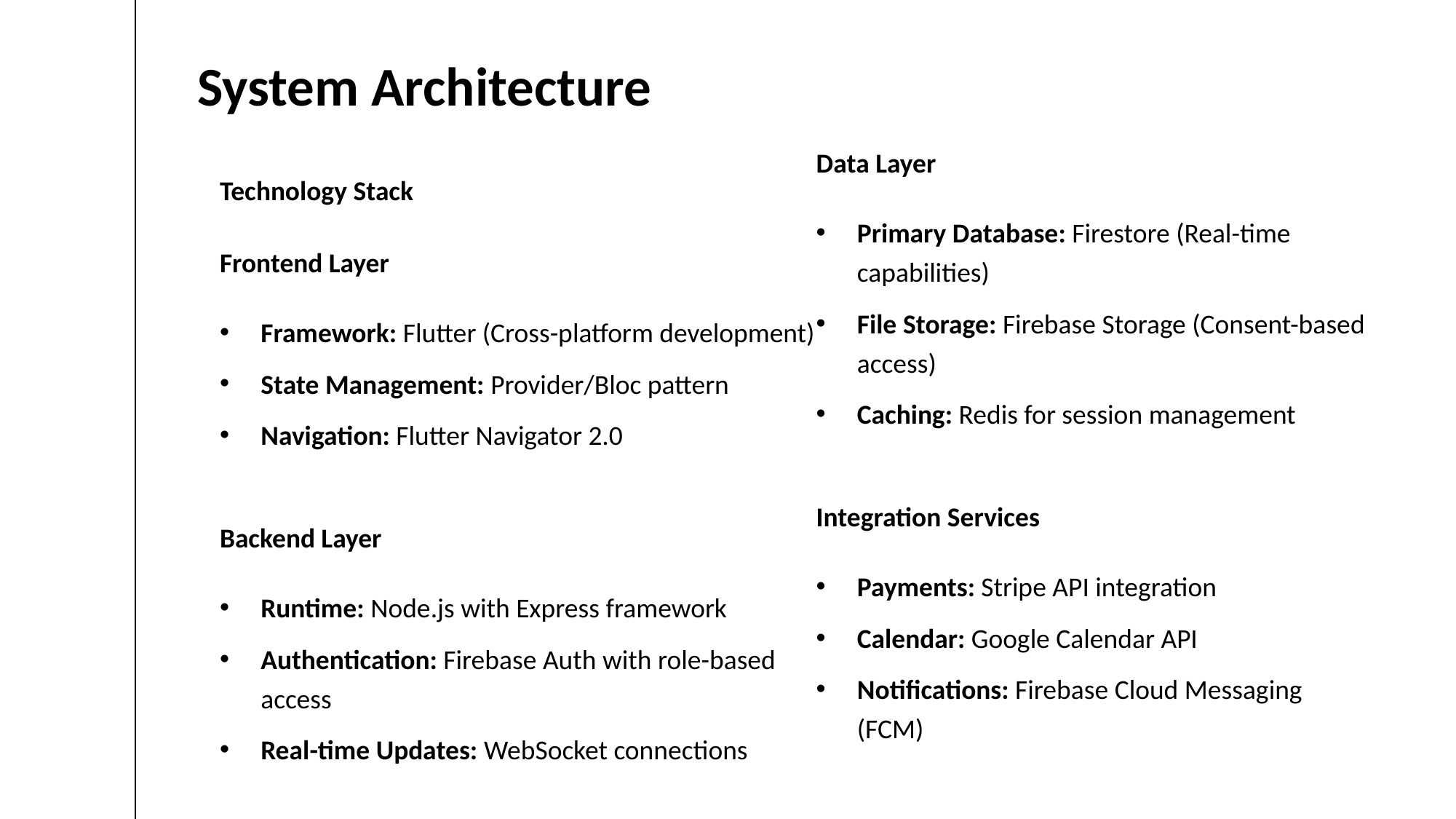

System Architecture
Data Layer
Primary Database: Firestore (Real-time capabilities)
File Storage: Firebase Storage (Consent-based access)
Caching: Redis for session management

Integration Services
Payments: Stripe API integration
Calendar: Google Calendar API
Notifications: Firebase Cloud Messaging (FCM)

Technology Stack
Frontend Layer
Framework: Flutter (Cross-platform development)
State Management: Provider/Bloc pattern
Navigation: Flutter Navigator 2.0

Backend Layer
Runtime: Node.js with Express framework
Authentication: Firebase Auth with role-based access
Real-time Updates: WebSocket connections